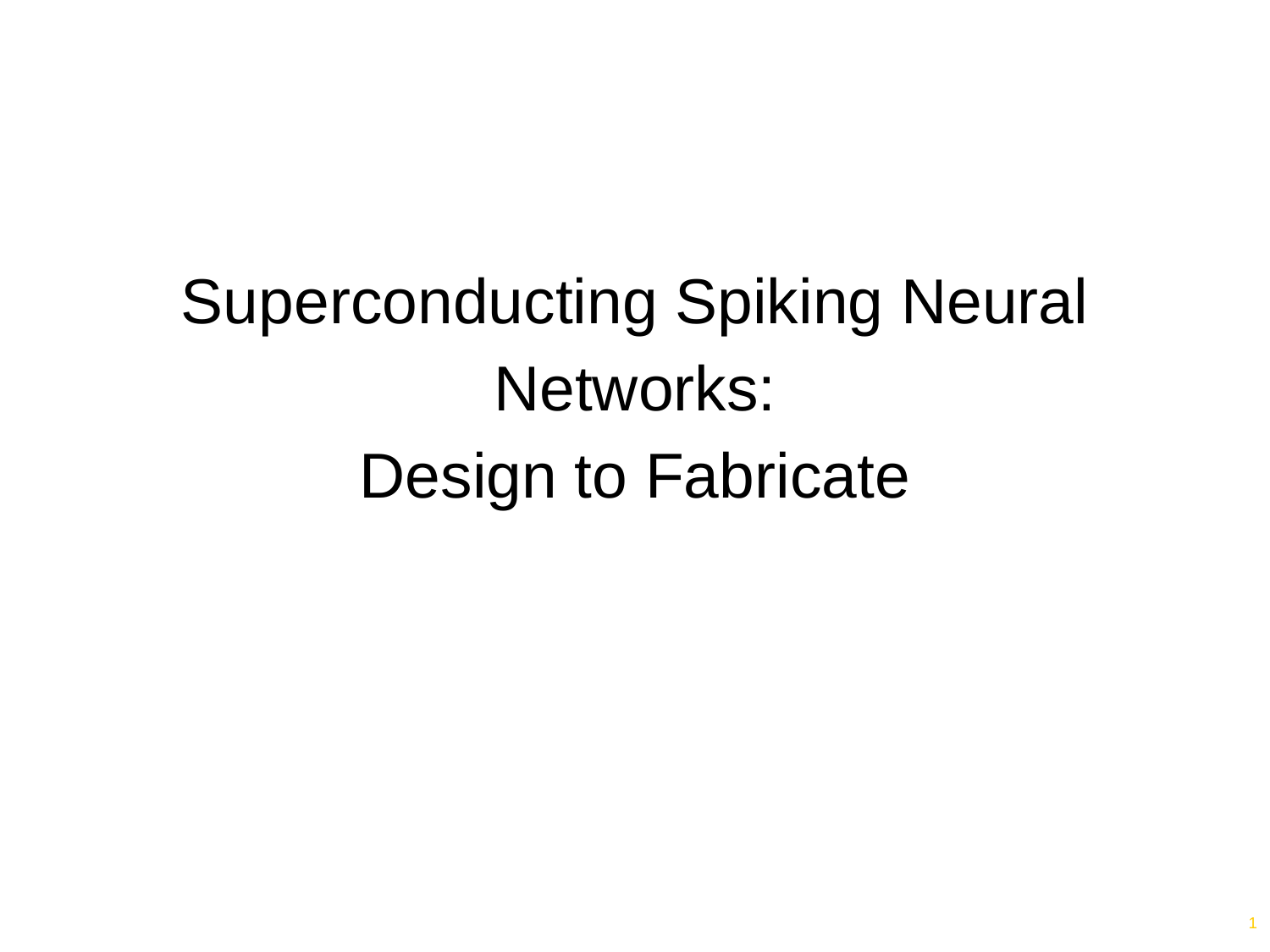

Superconducting Spiking Neural Networks:
Design to Fabricate
1